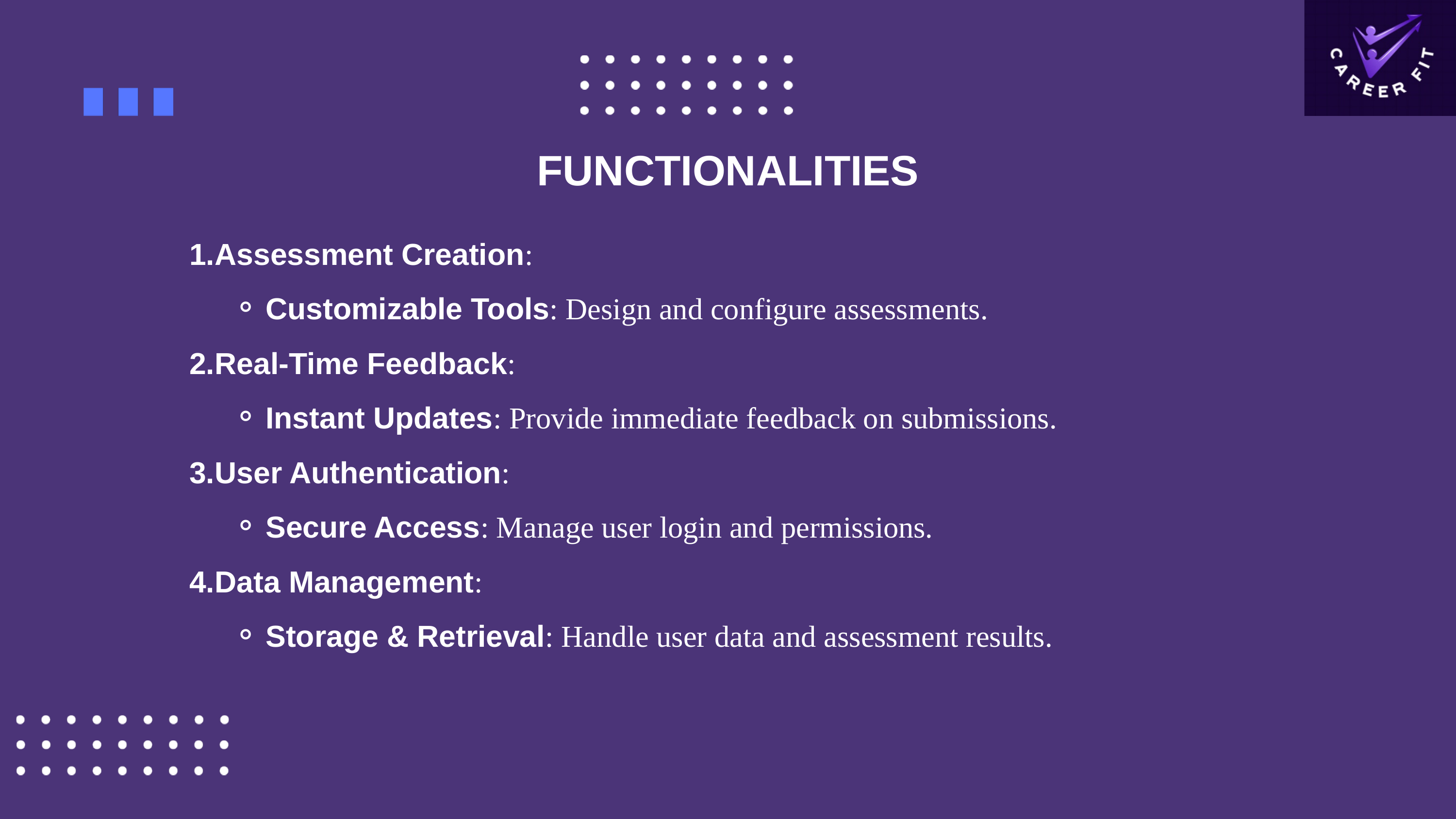

FUNCTIONALITIES
Assessment Creation:
Customizable Tools: Design and configure assessments.
Real-Time Feedback:
Instant Updates: Provide immediate feedback on submissions.
User Authentication:
Secure Access: Manage user login and permissions.
Data Management:
Storage & Retrieval: Handle user data and assessment results.